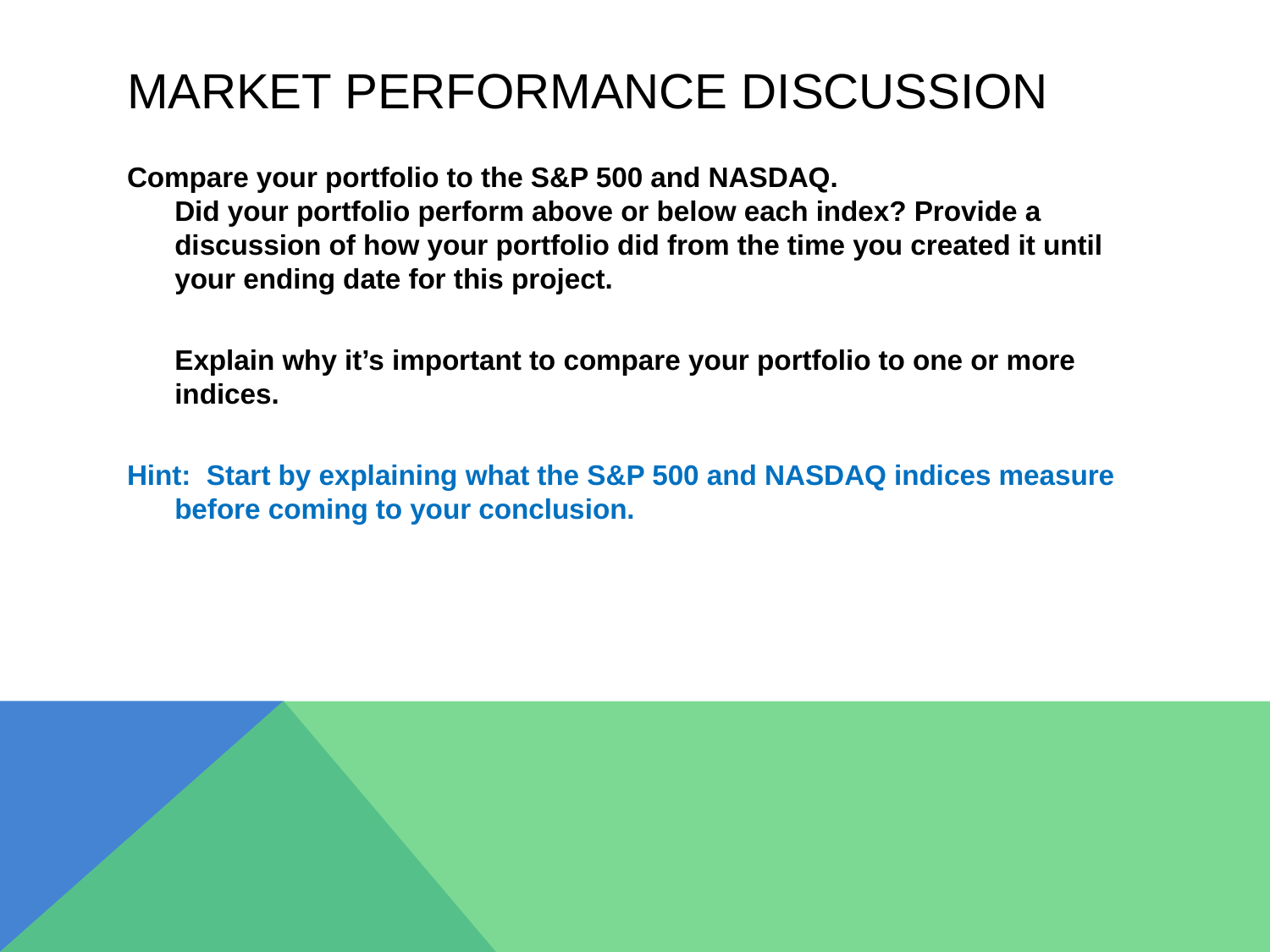

# Market performance discussion
Compare your portfolio to the S&P 500 and NASDAQ.
Did your portfolio perform above or below each index? Provide a discussion of how your portfolio did from the time you created it until your ending date for this project.
Explain why it’s important to compare your portfolio to one or more indices.
Hint:  Start by explaining what the S&P 500 and NASDAQ indices measure before coming to your conclusion.